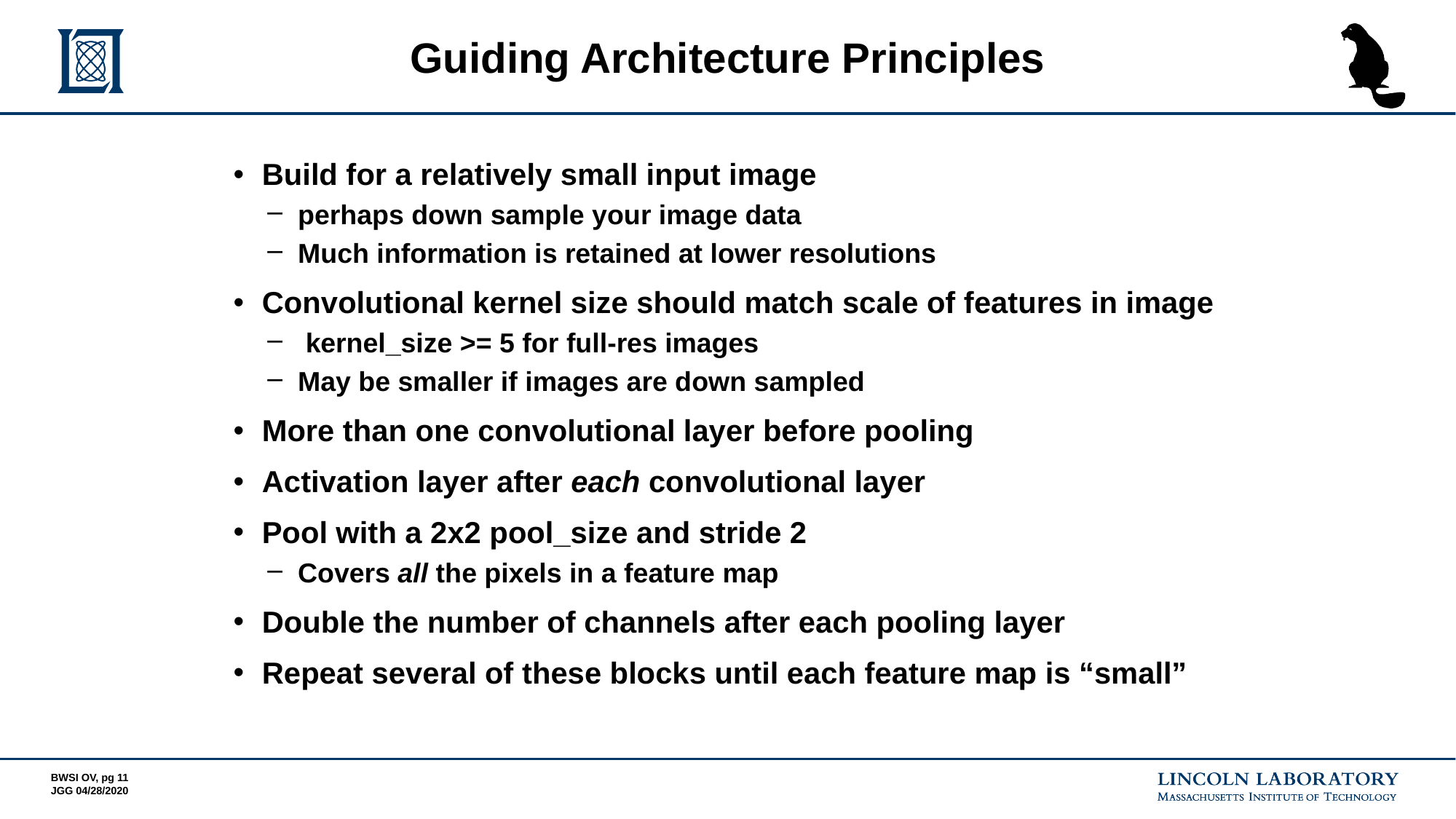

# Guiding Architecture Principles
Build for a relatively small input image
perhaps down sample your image data
Much information is retained at lower resolutions
Convolutional kernel size should match scale of features in image
 kernel_size >= 5 for full-res images
May be smaller if images are down sampled
More than one convolutional layer before pooling
Activation layer after each convolutional layer
Pool with a 2x2 pool_size and stride 2
Covers all the pixels in a feature map
Double the number of channels after each pooling layer
Repeat several of these blocks until each feature map is “small”